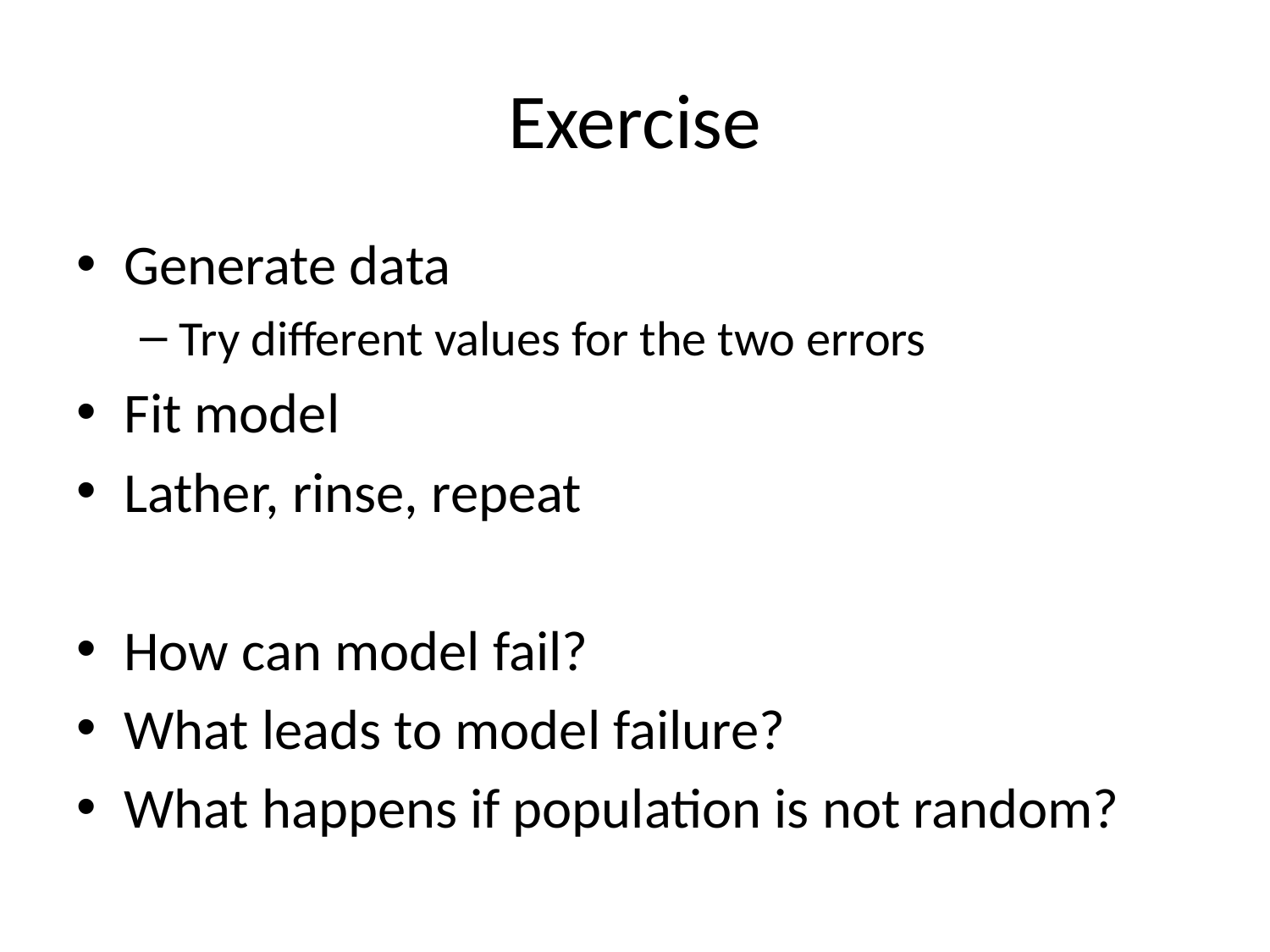

# Exercise
Generate data
Try different values for the two errors
Fit model
Lather, rinse, repeat

How can model fail?
What leads to model failure?
What happens if population is not random?